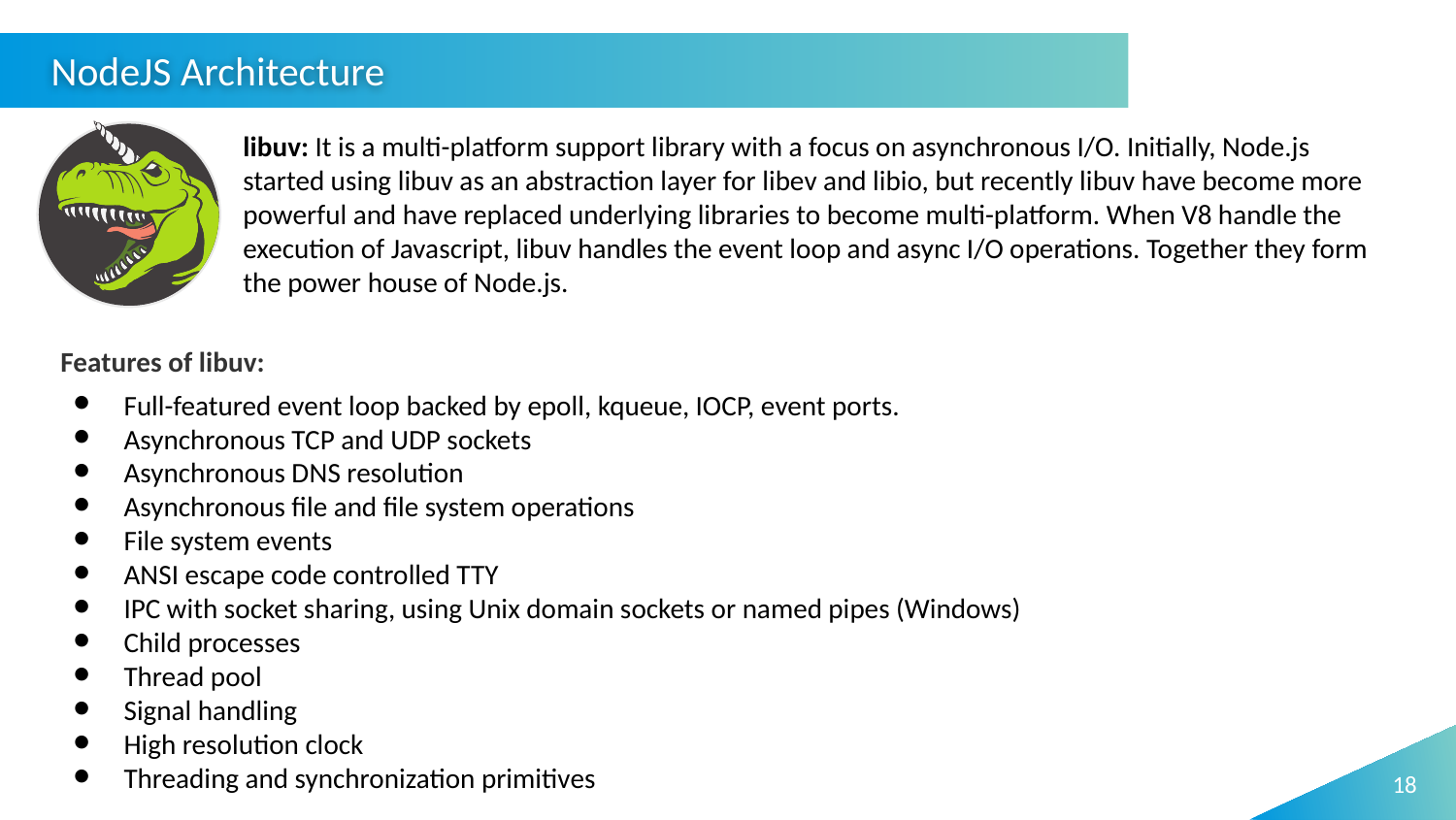

NodeJS Architecture

libuv: It is a multi-platform support library with a focus on asynchronous I/O. Initially, Node.js started using libuv as an abstraction layer for libev and libio, but recently libuv have become more powerful and have replaced underlying libraries to become multi-platform. When V8 handle the execution of Javascript, libuv handles the event loop and async I/O operations. Together they form the power house of Node.js.

Features of libuv:
Full-featured event loop backed by epoll, kqueue, IOCP, event ports.
Asynchronous TCP and UDP sockets
Asynchronous DNS resolution
Asynchronous file and file system operations
File system events
ANSI escape code controlled TTY
IPC with socket sharing, using Unix domain sockets or named pipes (Windows)
Child processes
Thread pool
Signal handling
High resolution clock
Threading and synchronization primitives

18